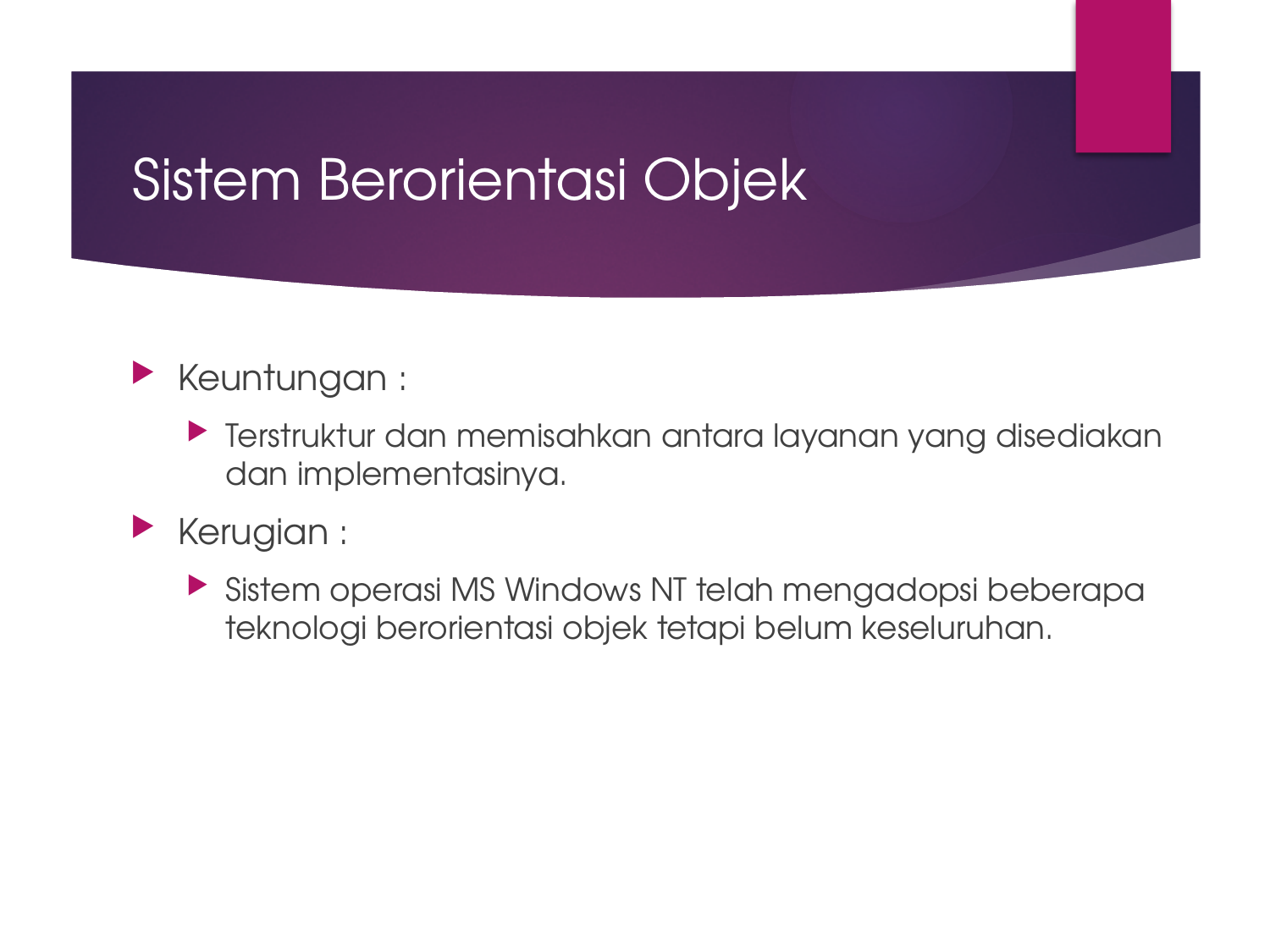

# Sistem Berorientasi Objek
Keuntungan :
Terstruktur dan memisahkan antara layanan yang disediakan dan implementasinya.
Kerugian :
Sistem operasi MS Windows NT telah mengadopsi beberapa teknologi berorientasi objek tetapi belum keseluruhan.